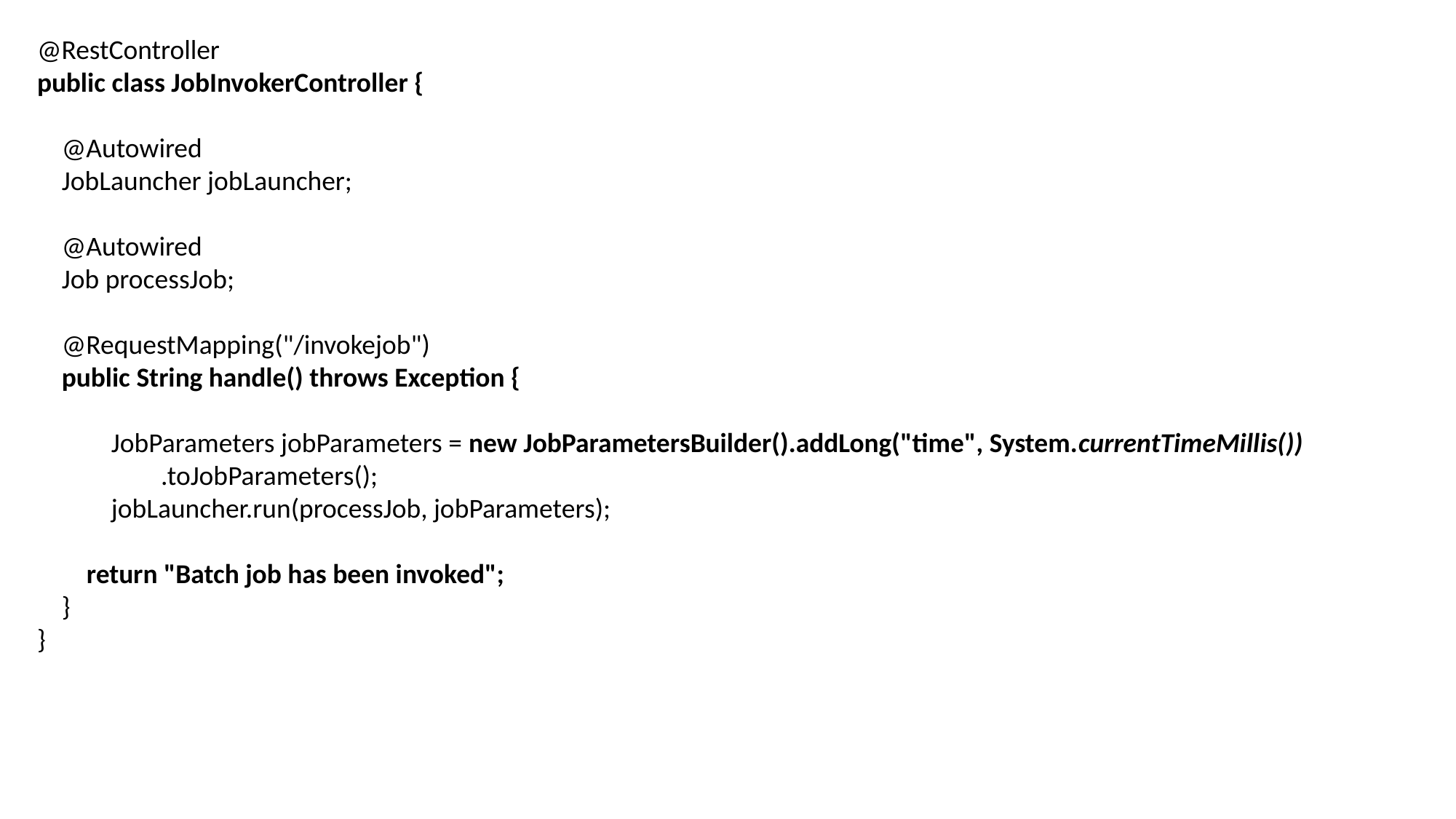

@RestController
public class JobInvokerController {

    @Autowired
    JobLauncher jobLauncher;

    @Autowired
    Job processJob;

    @RequestMapping("/invokejob")
    public String handle() throws Exception {

            JobParameters jobParameters = new JobParametersBuilder().addLong("time", System.currentTimeMillis())
                    .toJobParameters();
            jobLauncher.run(processJob, jobParameters);

        return "Batch job has been invoked";
    }
}